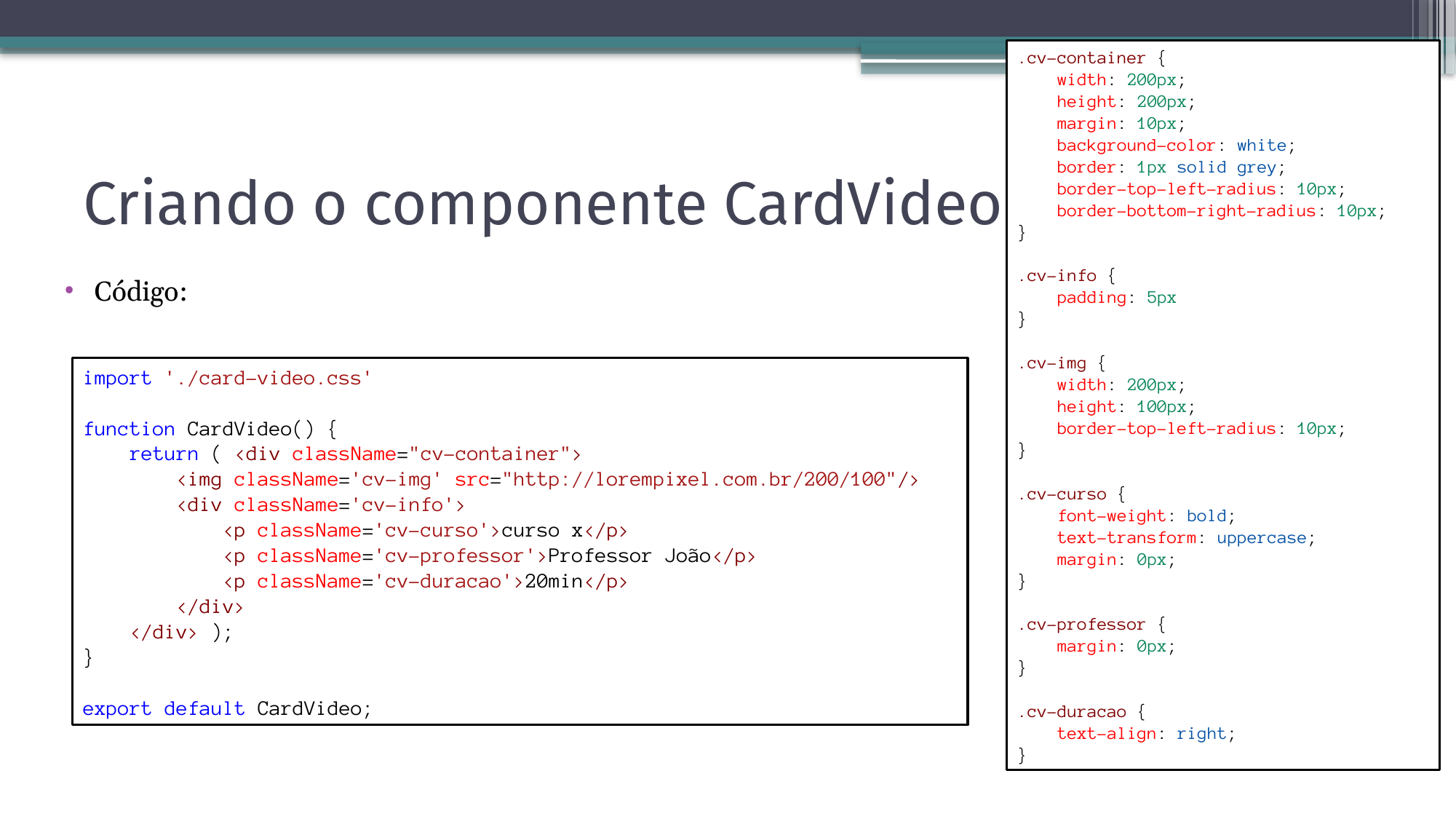

.cv-container {
    width: 200px;
    height: 200px;
    margin: 10px;
    background-color: white;
    border: 1px solid grey;
    border-top-left-radius: 10px;
    border-bottom-right-radius: 10px;
}
.cv-info {
    padding: 5px
}
.cv-img {
    width: 200px;
    height: 100px;
    border-top-left-radius: 10px;
}
.cv-curso {
    font-weight: bold;
    text-transform: uppercase;
    margin: 0px;
}
.cv-professor {
    margin: 0px;
}
.cv-duracao {
    text-align: right;
}
# Criando o componente CardVideo
Código:

import './card-video.css'
function CardVideo() {
    return ( <div className="cv-container">
        <img className='cv-img' src="http://lorempixel.com.br/200/100"/>
        <div className='cv-info'>
            <p className='cv-curso'>curso x</p>
            <p className='cv-professor'>Professor João</p>
            <p className='cv-duracao'>20min</p>
        </div>
    </div> );
}
export default CardVideo;